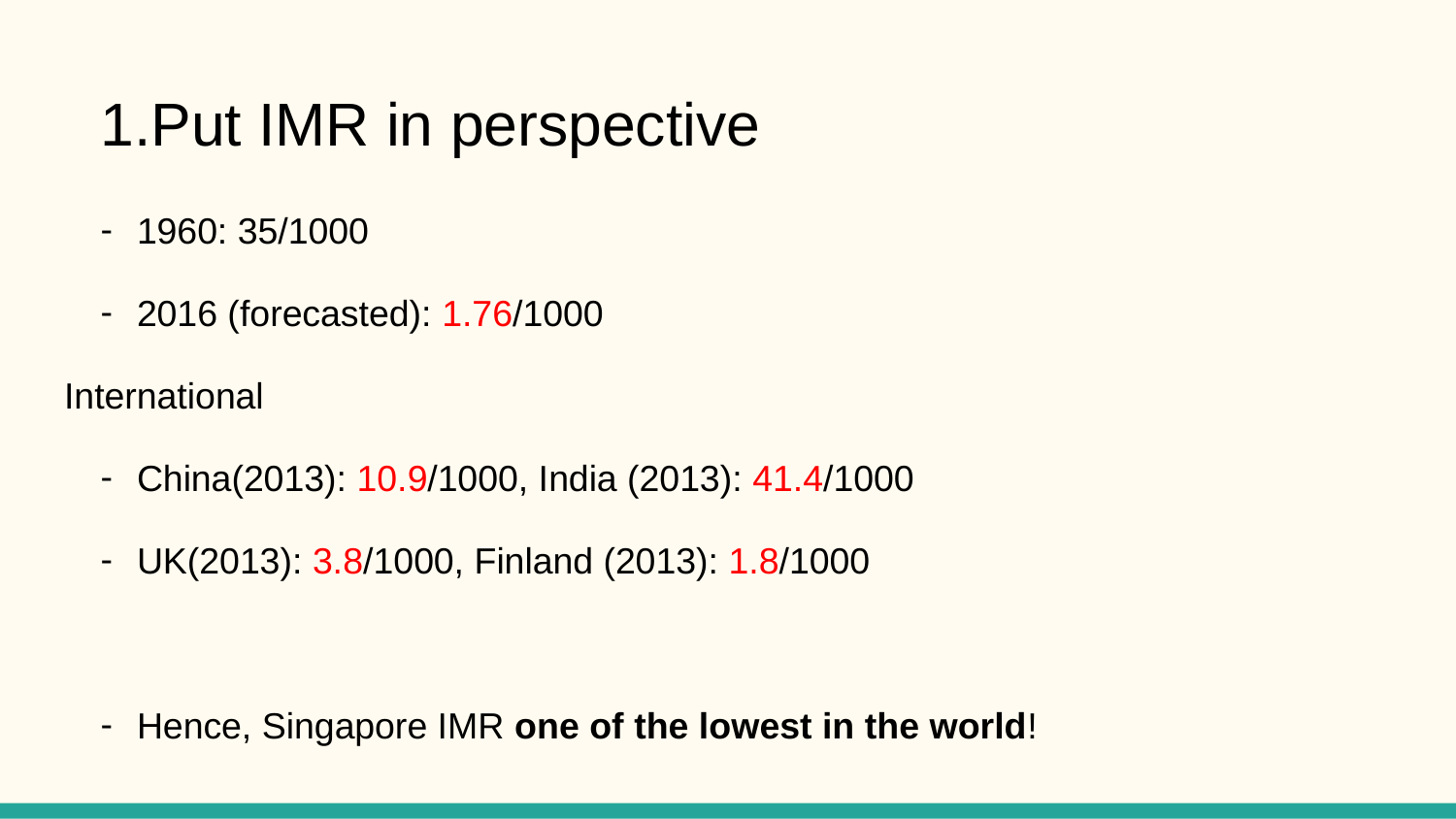

# Put IMR in perspective
1960: 35/1000
2016 (forecasted): 1.76/1000
International
China(2013): 10.9/1000, India (2013): 41.4/1000
UK(2013): 3.8/1000, Finland (2013): 1.8/1000

Hence, Singapore IMR one of the lowest in the world!